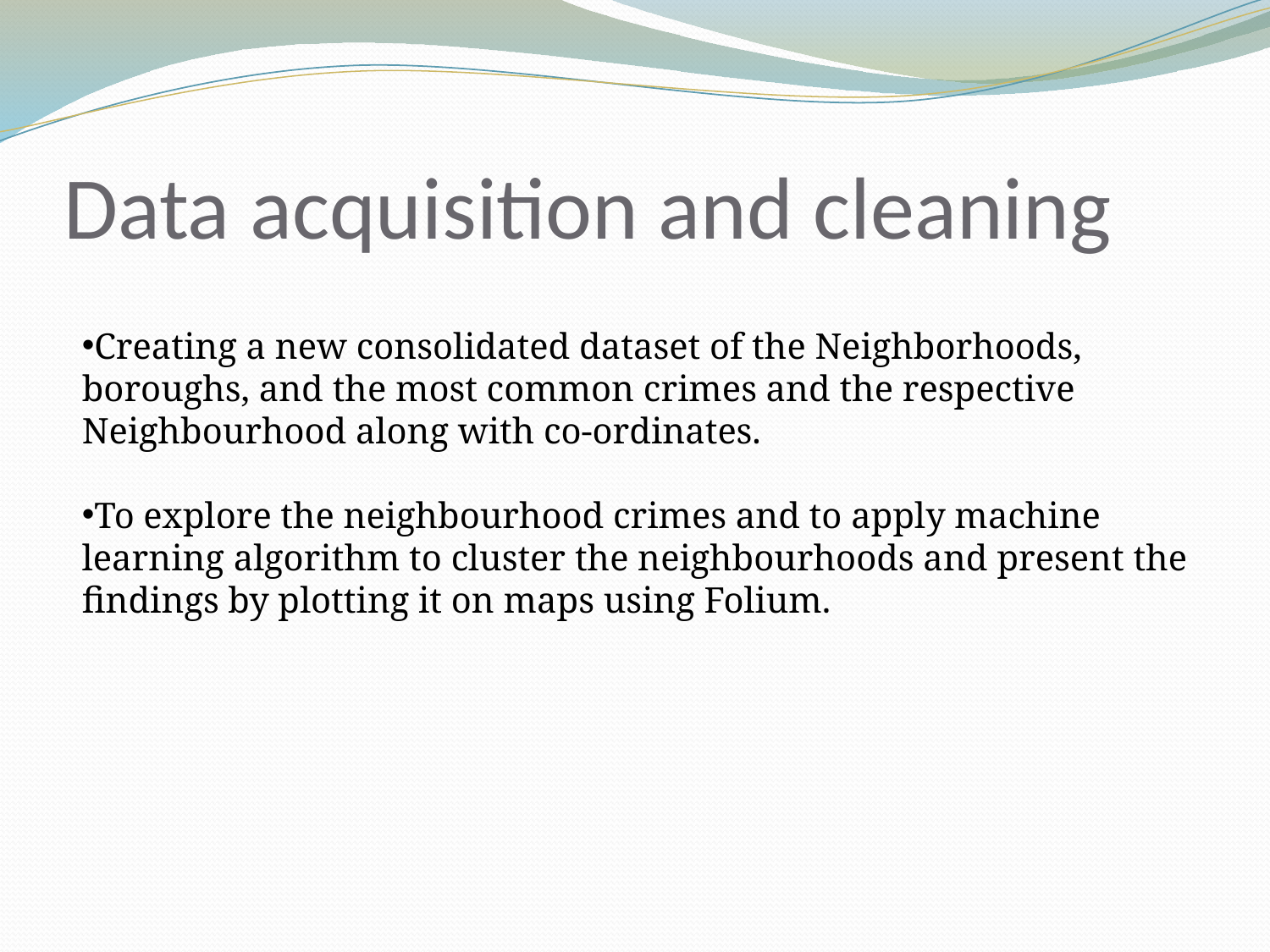

# Data acquisition and cleaning
Creating a new consolidated dataset of the Neighborhoods, boroughs, and the most common crimes and the respective Neighbourhood along with co-ordinates.

To explore the neighbourhood crimes and to apply machine learning algorithm to cluster the neighbourhoods and present the findings by plotting it on maps using Folium.